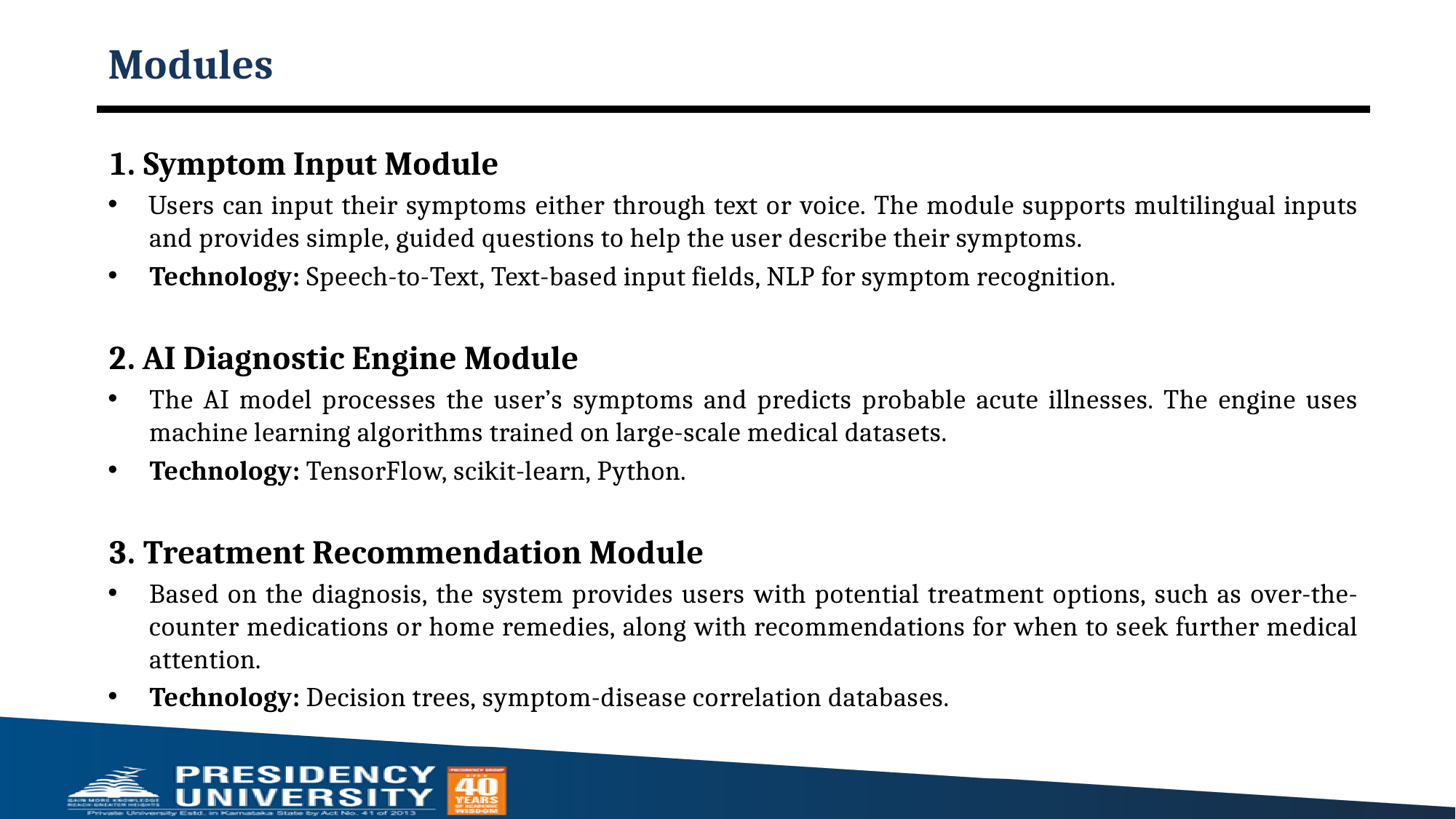

# Modules
1. Symptom Input Module
Users can input their symptoms either through text or voice. The module supports multilingual inputs and provides simple, guided questions to help the user describe their symptoms.
Technology: Speech-to-Text, Text-based input fields, NLP for symptom recognition.

2. AI Diagnostic Engine Module
The AI model processes the user’s symptoms and predicts probable acute illnesses. The engine uses machine learning algorithms trained on large-scale medical datasets.
Technology: TensorFlow, scikit-learn, Python.

3. Treatment Recommendation Module
Based on the diagnosis, the system provides users with potential treatment options, such as over-the-counter medications or home remedies, along with recommendations for when to seek further medical attention.
Technology: Decision trees, symptom-disease correlation databases.